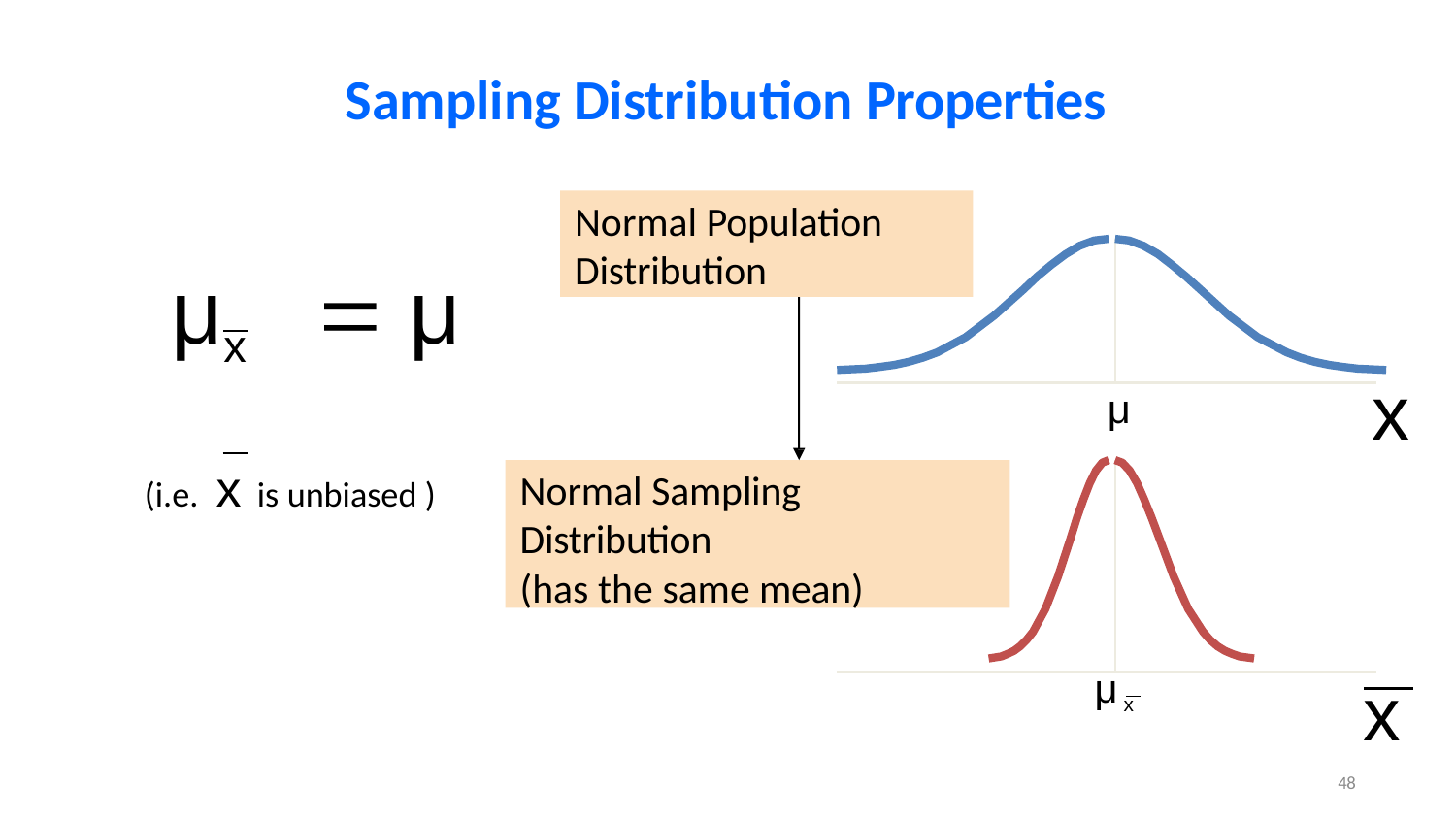

Sampling Distribution Properties

Normal Population
Distribution

μx	= μ
(i.e. x is unbiased )

x
μ

Normal Sampling
Distribution
(has the same mean)
μx
x

48